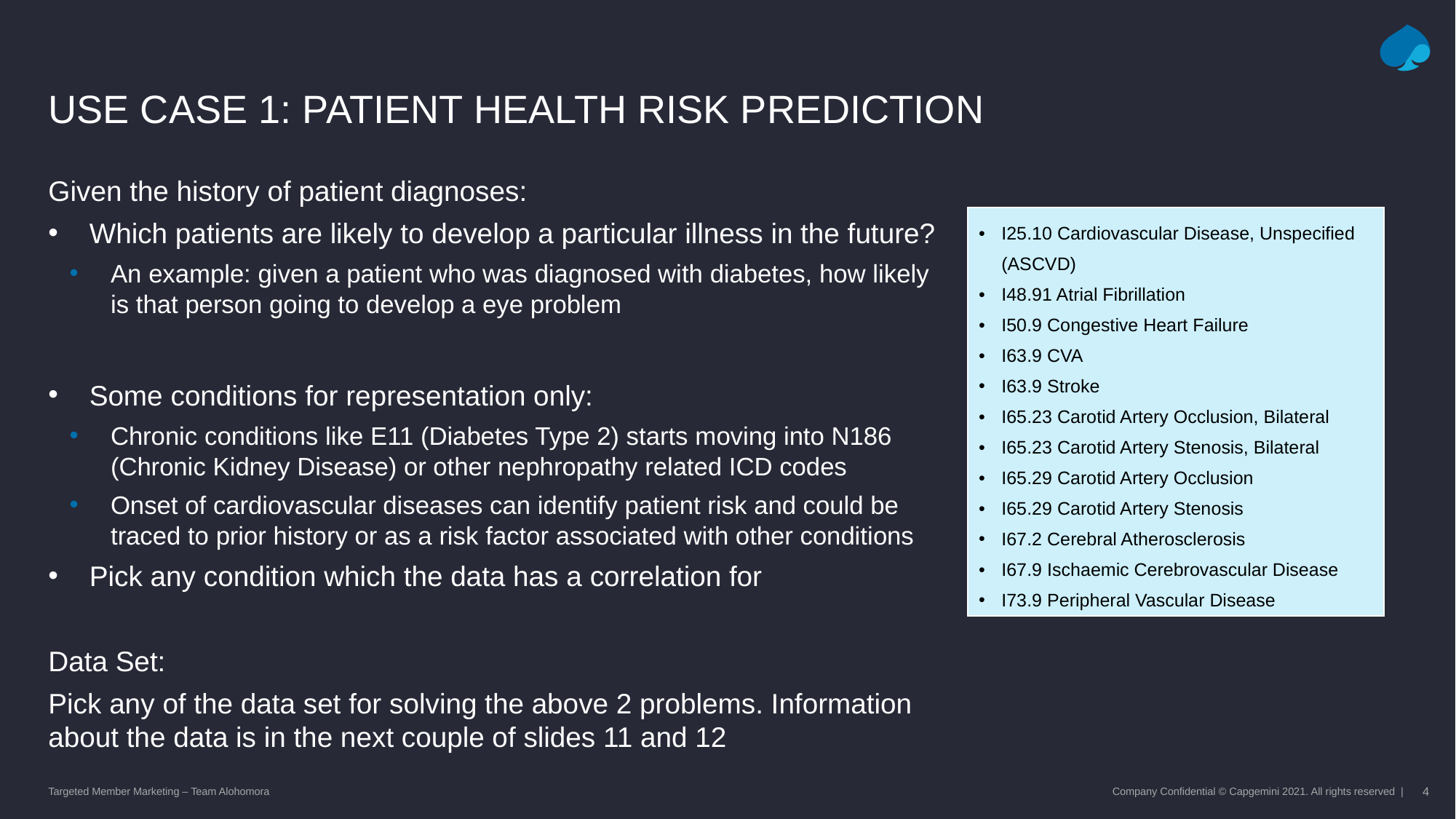

# Use case 1: patient health risk prediction
Given the history of patient diagnoses:
Which patients are likely to develop a particular illness in the future?
An example: given a patient who was diagnosed with diabetes, how likely is that person going to develop a eye problem

Some conditions for representation only:
Chronic conditions like E11 (Diabetes Type 2) starts moving into N186 (Chronic Kidney Disease) or other nephropathy related ICD codes
Onset of cardiovascular diseases can identify patient risk and could be traced to prior history or as a risk factor associated with other conditions
Pick any condition which the data has a correlation for

Data Set:
Pick any of the data set for solving the above 2 problems. Information about the data is in the next couple of slides 11 and 12
| I25.10 Cardiovascular Disease, Unspecified (ASCVD) I48.91 Atrial Fibrillation I50.9 Congestive Heart Failure I63.9 CVA I63.9 Stroke I65.23 Carotid Artery Occlusion, Bilateral I65.23 Carotid Artery Stenosis, Bilateral I65.29 Carotid Artery Occlusion I65.29 Carotid Artery Stenosis I67.2 Cerebral Atherosclerosis I67.9 Ischaemic Cerebrovascular Disease I73.9 Peripheral Vascular Disease |
| --- |